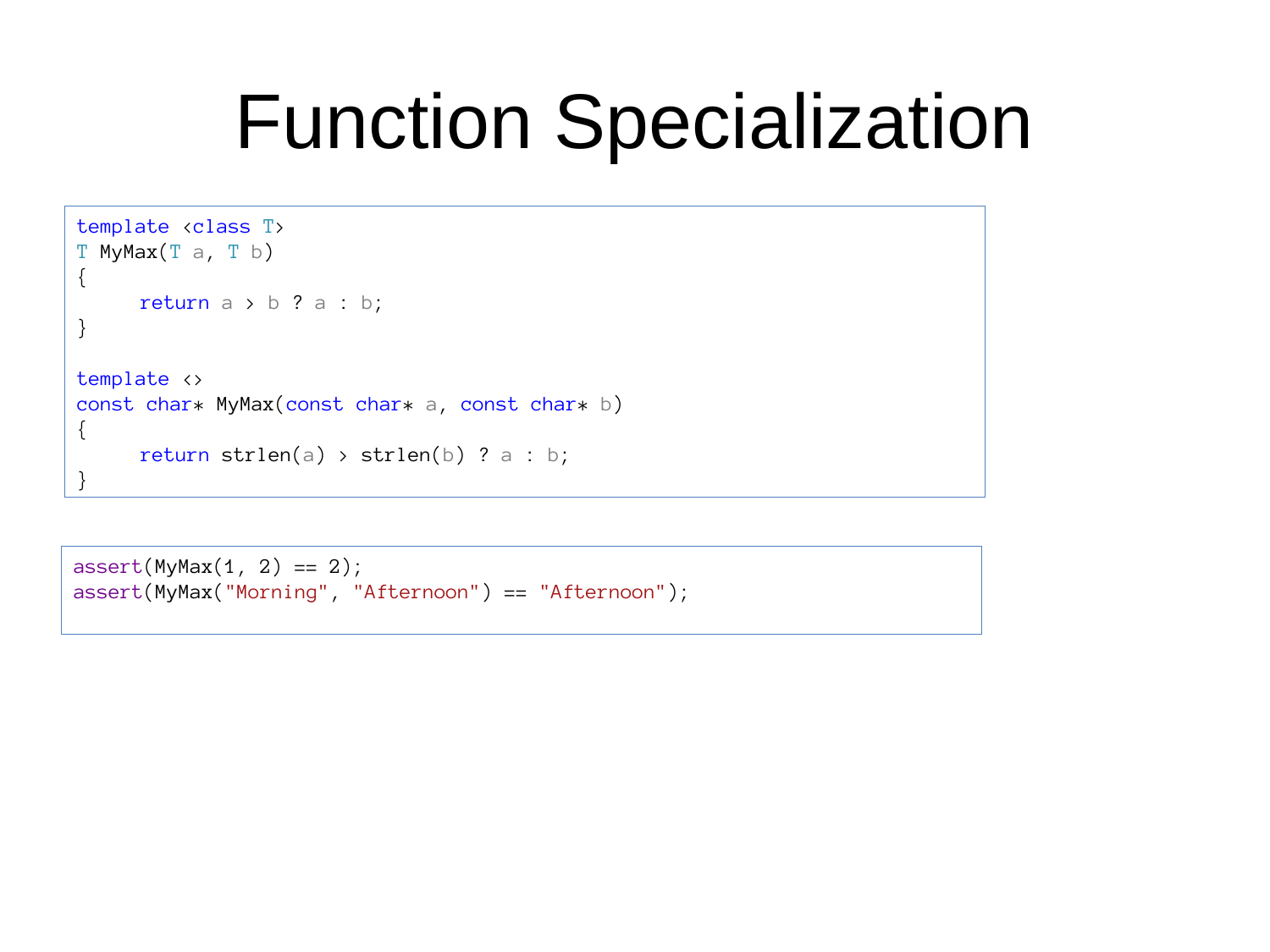

# Function Specialization
template <class T>
T MyMax(T a, T b)
{
return a > b ? a : b;
}

template <>
const char* MyMax(const char* a, const char* b)
{
return strlen(a) > strlen(b) ? a : b;
}
assert(MyMax(1, 2) == 2);
assert(MyMax("Morning", "Afternoon") == "Afternoon");